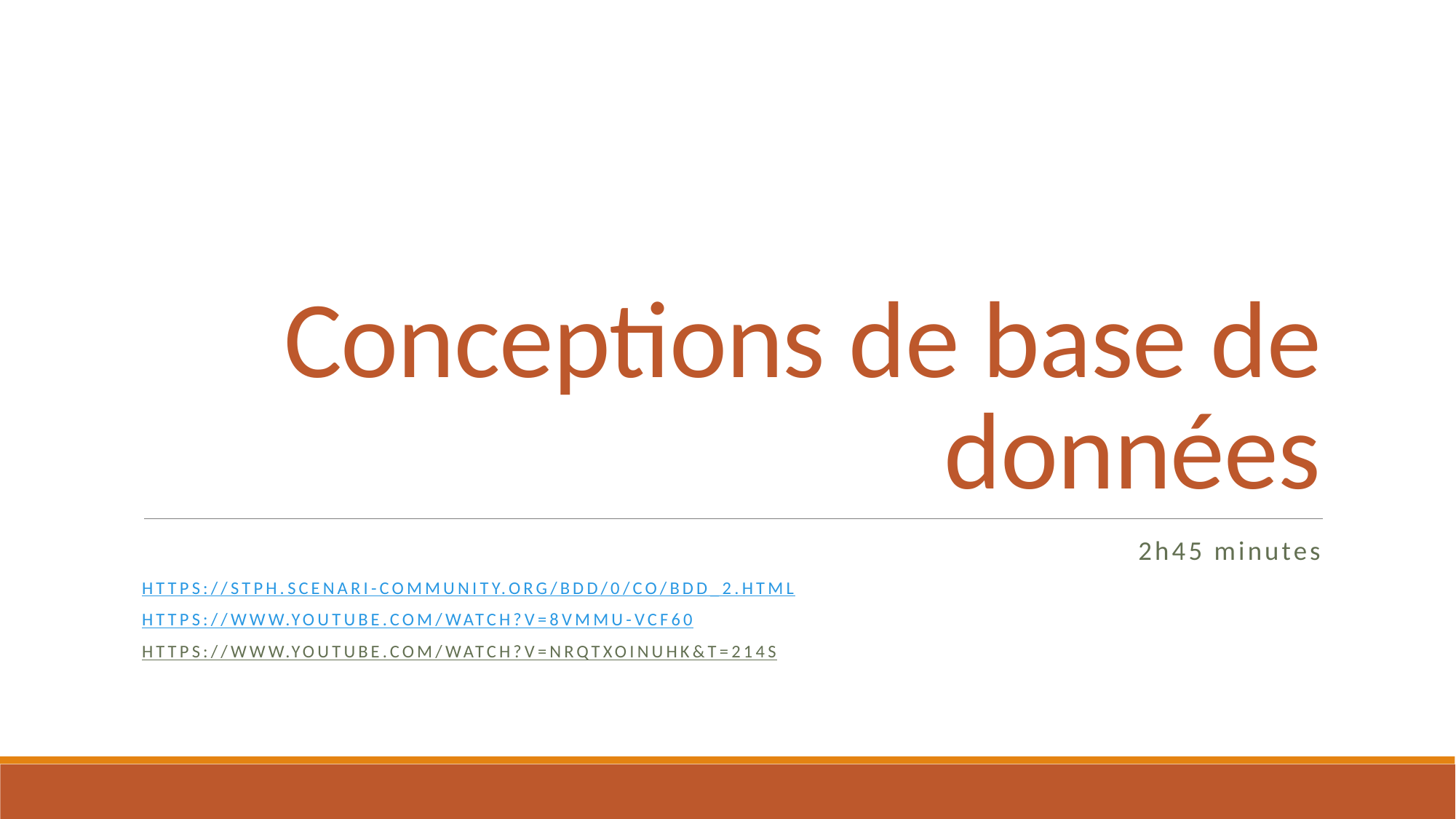

# Conceptions de base de données
2h45 minutes
https://stph.scenari-community.org/bdd/0/co/bdd_2.html
https://www.youtube.com/watch?v=8VMMu-vcF60
https://www.youtube.com/watch?v=nRqTXoiNUHk&t=214s